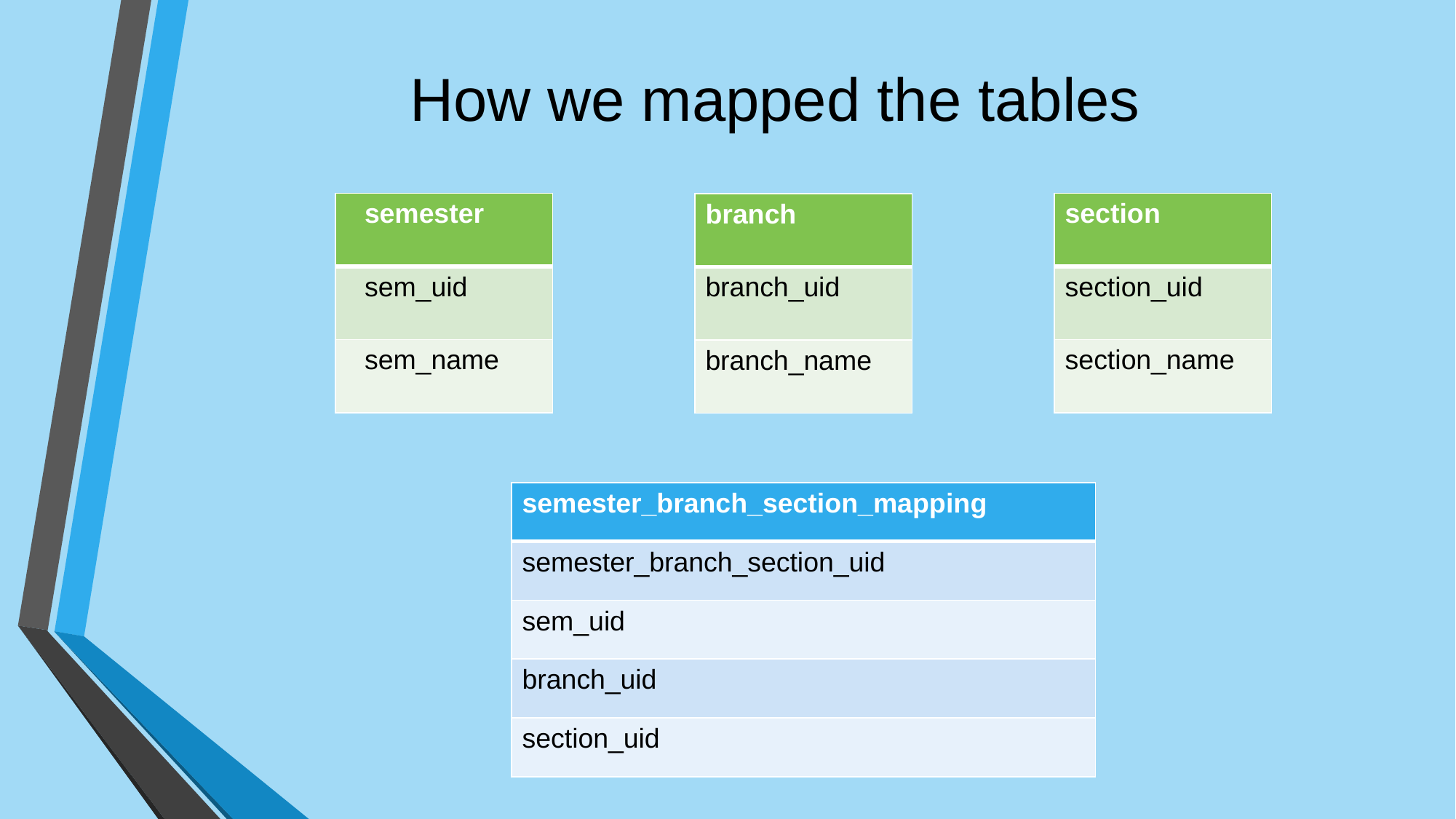

# How we mapped the tables
| semester |
| --- |
| sem\_uid |
| sem\_name |
| section |
| --- |
| section\_uid |
| section\_name |
| branch |
| --- |
| branch\_uid |
| branch\_name |
| semester\_branch\_section\_mapping |
| --- |
| semester\_branch\_section\_uid |
| sem\_uid |
| branch\_uid |
| section\_uid |